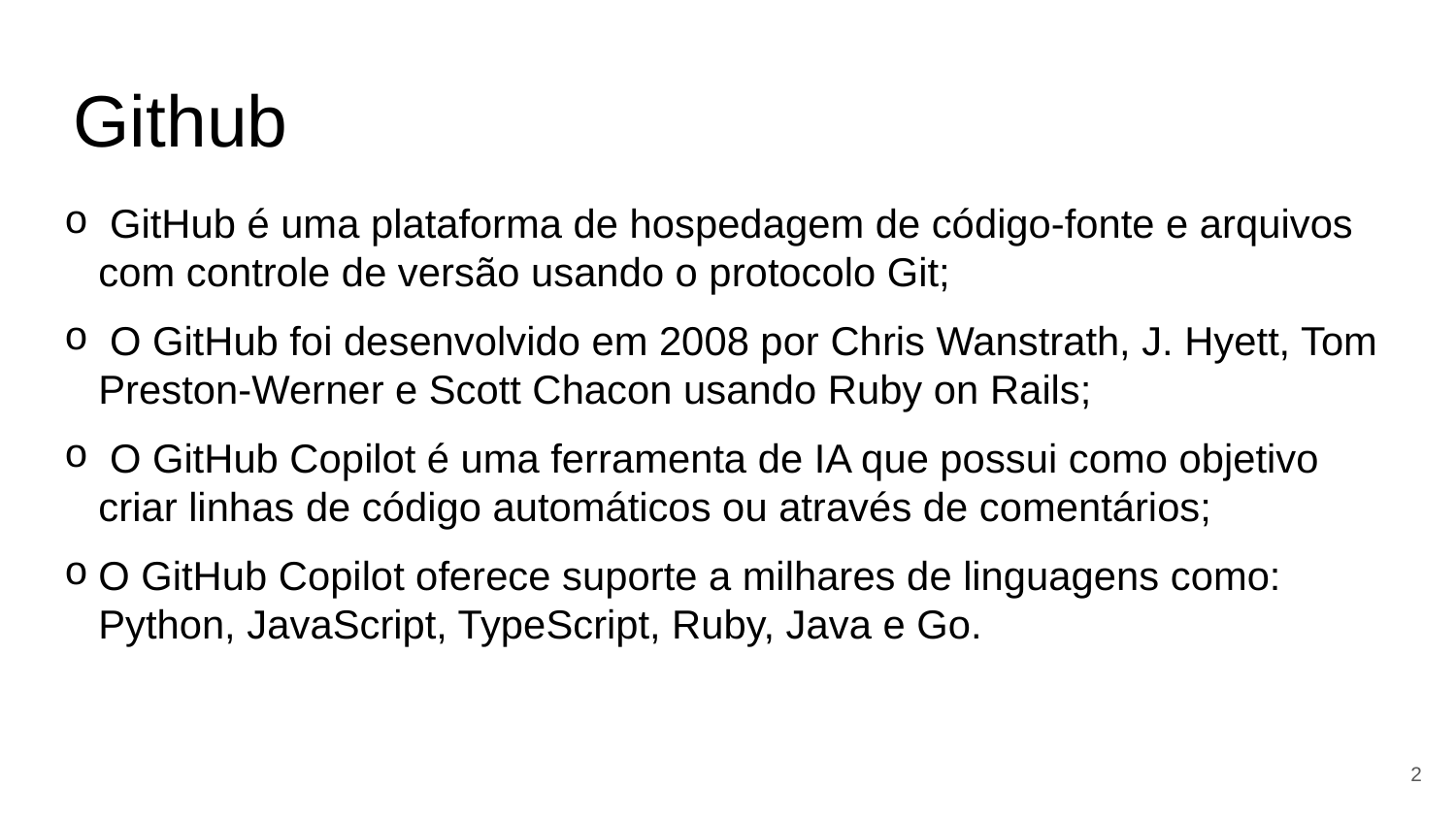

# Github
 GitHub é uma plataforma de hospedagem de código-fonte e arquivos com controle de versão usando o protocolo Git;
 O GitHub foi desenvolvido em 2008 por Chris Wanstrath, J. Hyett, Tom Preston-Werner e Scott Chacon usando Ruby on Rails;
 O GitHub Copilot é uma ferramenta de IA que possui como objetivo criar linhas de código automáticos ou através de comentários;
O GitHub Copilot oferece suporte a milhares de linguagens como: Python, JavaScript, TypeScript, Ruby, Java e Go.

2